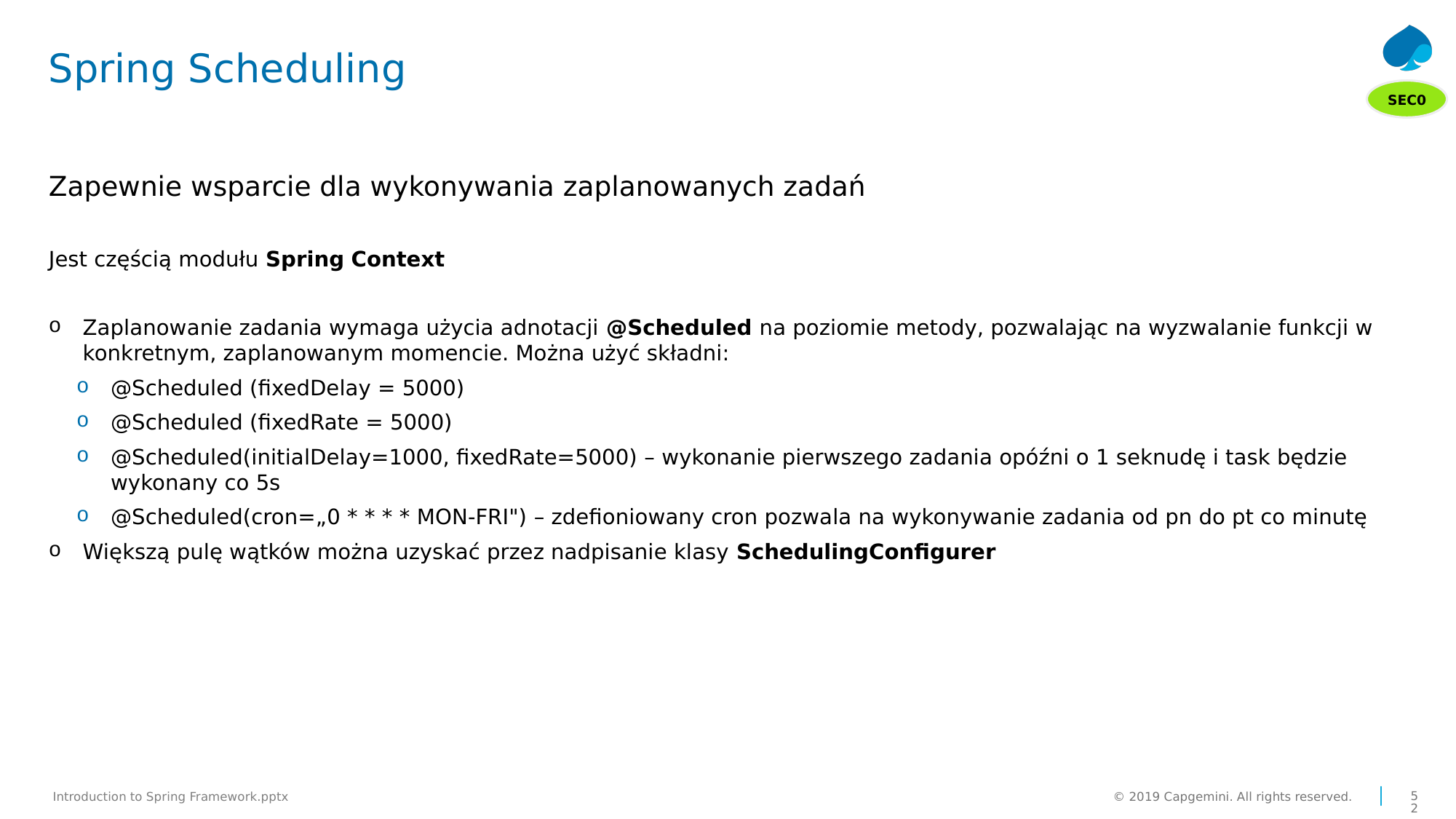

# Spring Scheduling
SEC0
Zapewnie wsparcie dla wykonywania zaplanowanych zadań

Jest częścią modułu Spring Context

Zaplanowanie zadania wymaga użycia adnotacji @Scheduled na poziomie metody, pozwalając na wyzwalanie funkcji w konkretnym, zaplanowanym momencie. Można użyć składni:
@Scheduled (fixedDelay = 5000)
@Scheduled (fixedRate = 5000)
@Scheduled(initialDelay=1000, fixedRate=5000) – wykonanie pierwszego zadania opóźni o 1 seknudę i task będzie wykonany co 5s
@Scheduled(cron=„0 * * * * MON-FRI") – zdefioniowany cron pozwala na wykonywanie zadania od pn do pt co minutę
Większą pulę wątków można uzyskać przez nadpisanie klasy SchedulingConfigurer

© 2019 Capgemini. All rights reserved.
52